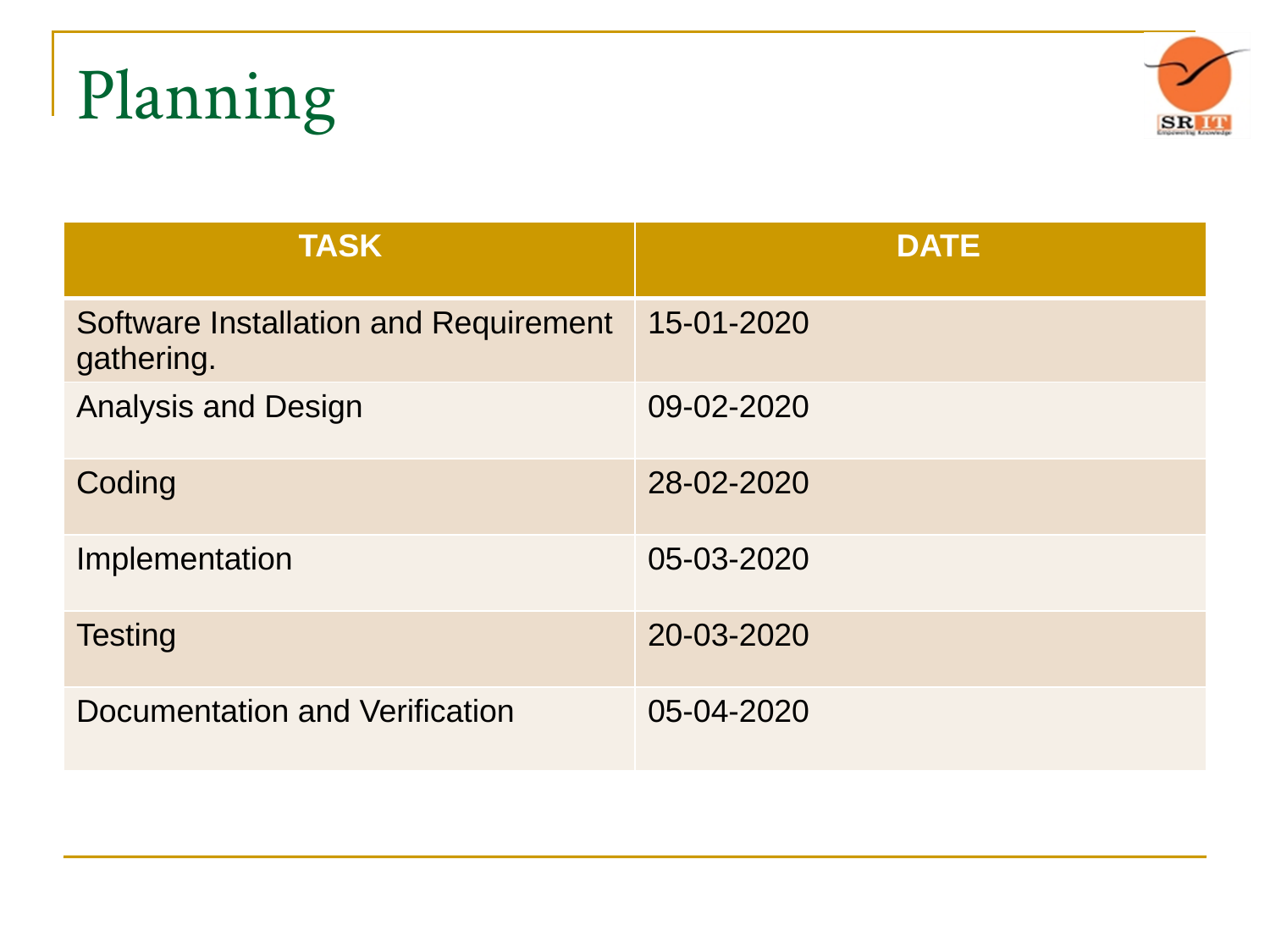

# Planning
| TASK | DATE |
| --- | --- |
| Software Installation and Requirement gathering. | 15-01-2020 |
| Analysis and Design | 09-02-2020 |
| Coding | 28-02-2020 |
| Implementation | 05-03-2020 |
| Testing | 20-03-2020 |
| Documentation and Verification | 05-04-2020 |